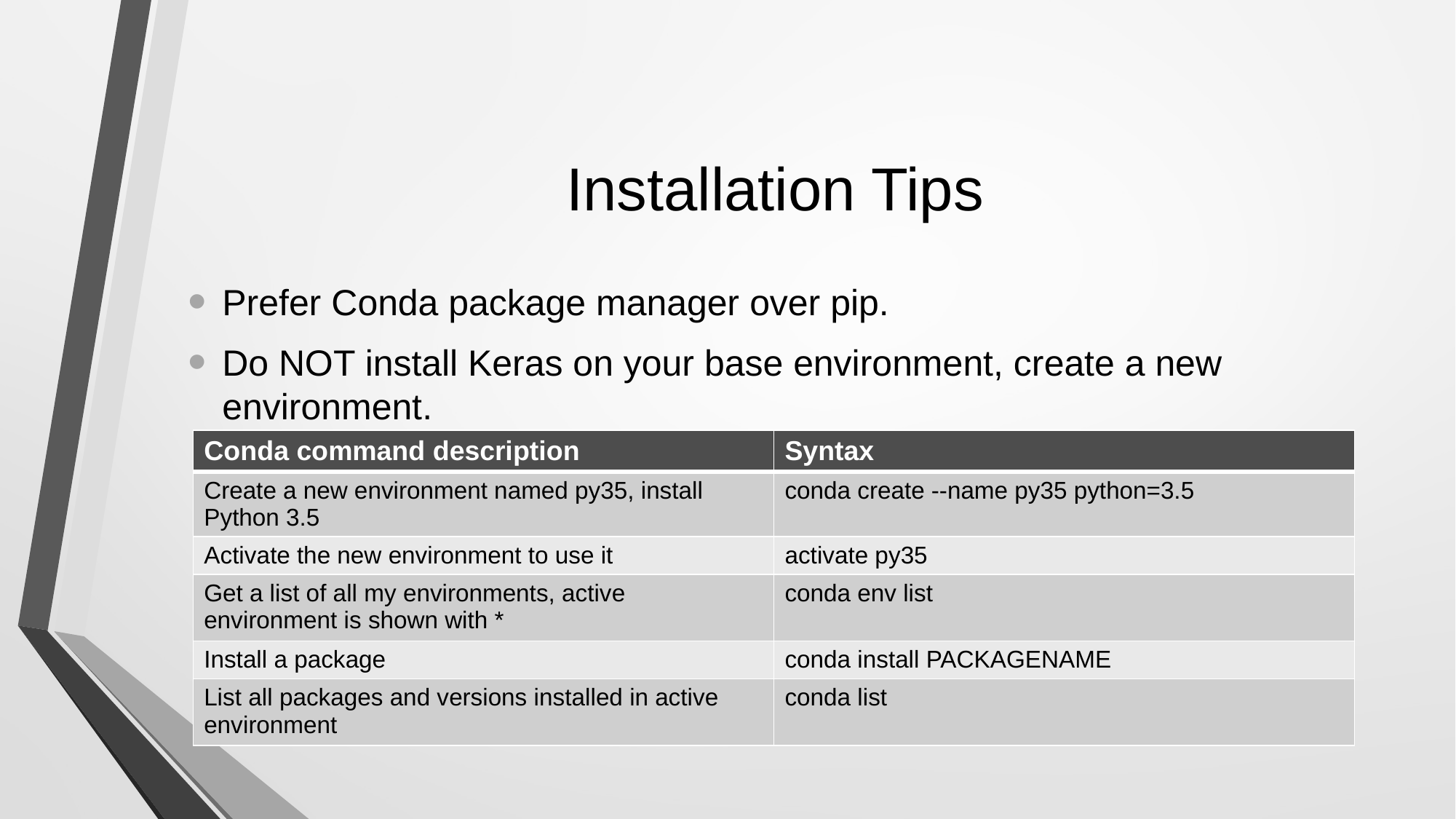

# Installation Tips
Prefer Conda package manager over pip.
Do NOT install Keras on your base environment, create a new environment.

| Conda command description | Syntax |
| --- | --- |
| Create a new environment named py35, install Python 3.5 | conda create --name py35 python=3.5 |
| Activate the new environment to use it | activate py35 |
| Get a list of all my environments, active environment is shown with \* | conda env list |
| Install a package | conda install PACKAGENAME |
| List all packages and versions installed in active environment | conda list |